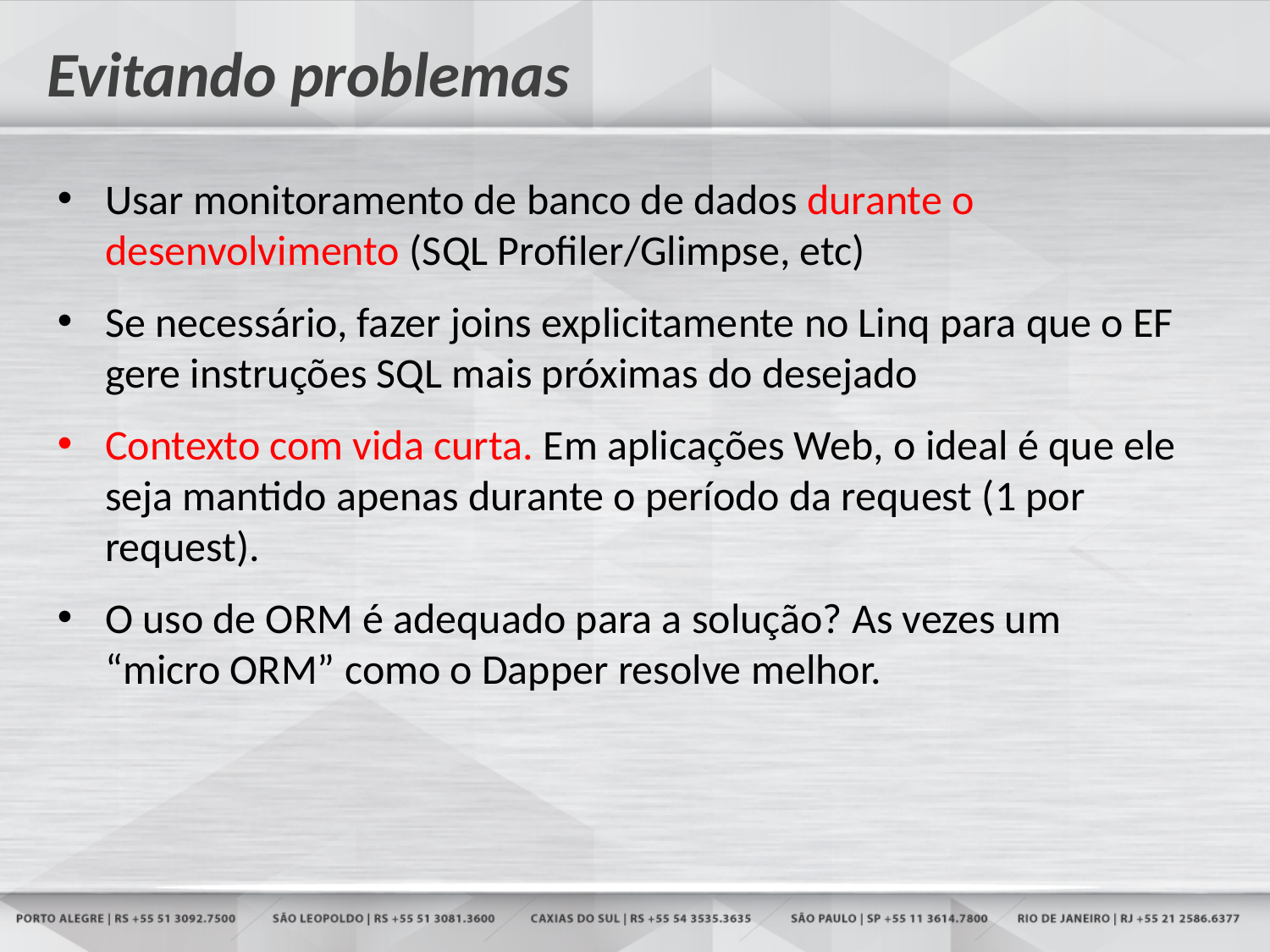

# Evitando problemas
Usar monitoramento de banco de dados durante o desenvolvimento (SQL Profiler/Glimpse, etc)
Se necessário, fazer joins explicitamente no Linq para que o EF gere instruções SQL mais próximas do desejado
Contexto com vida curta. Em aplicações Web, o ideal é que ele seja mantido apenas durante o período da request (1 por request).
O uso de ORM é adequado para a solução? As vezes um “micro ORM” como o Dapper resolve melhor.